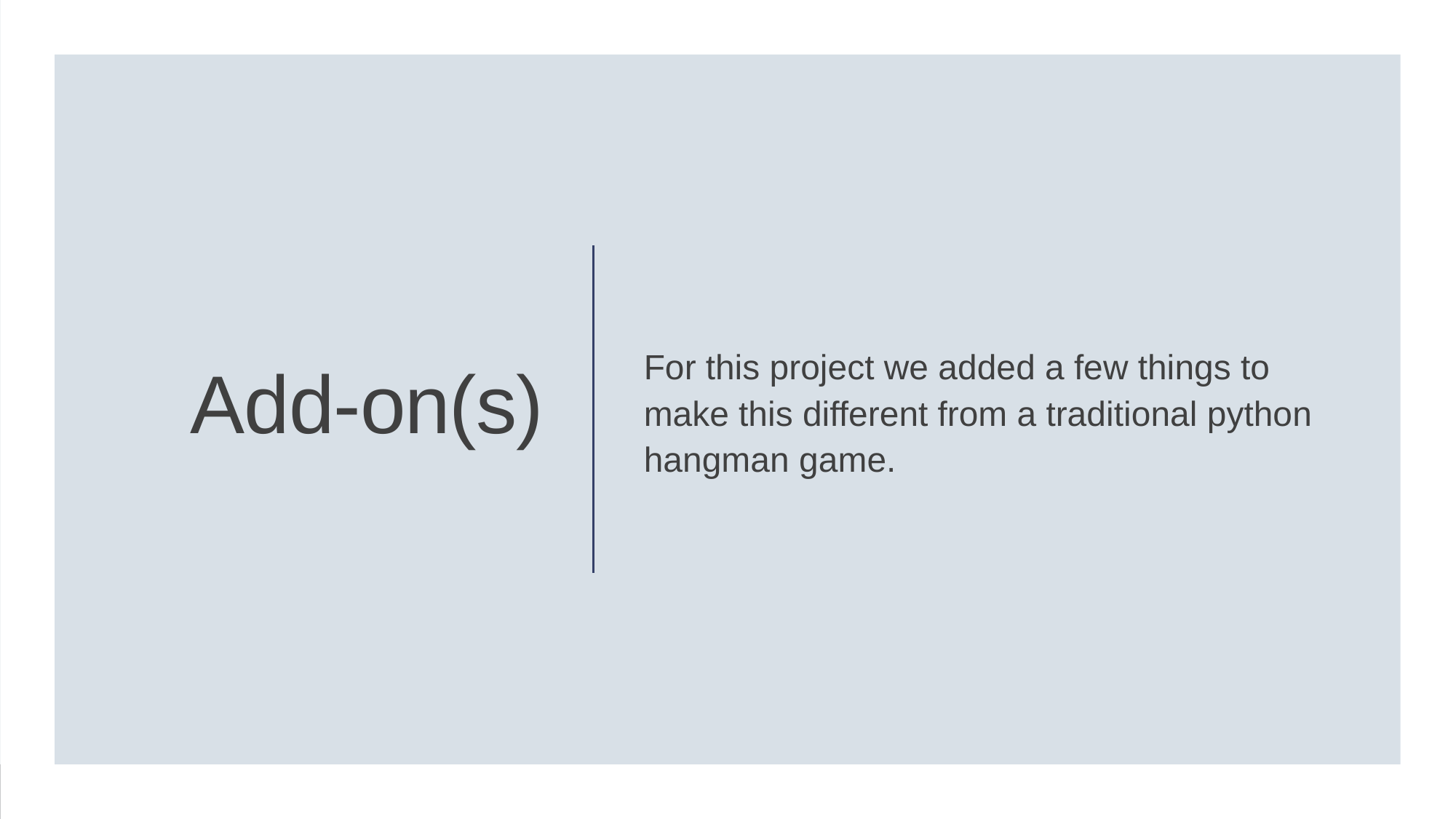

For this project we added a few things to make this different from a traditional python hangman game.
# Add-on(s)